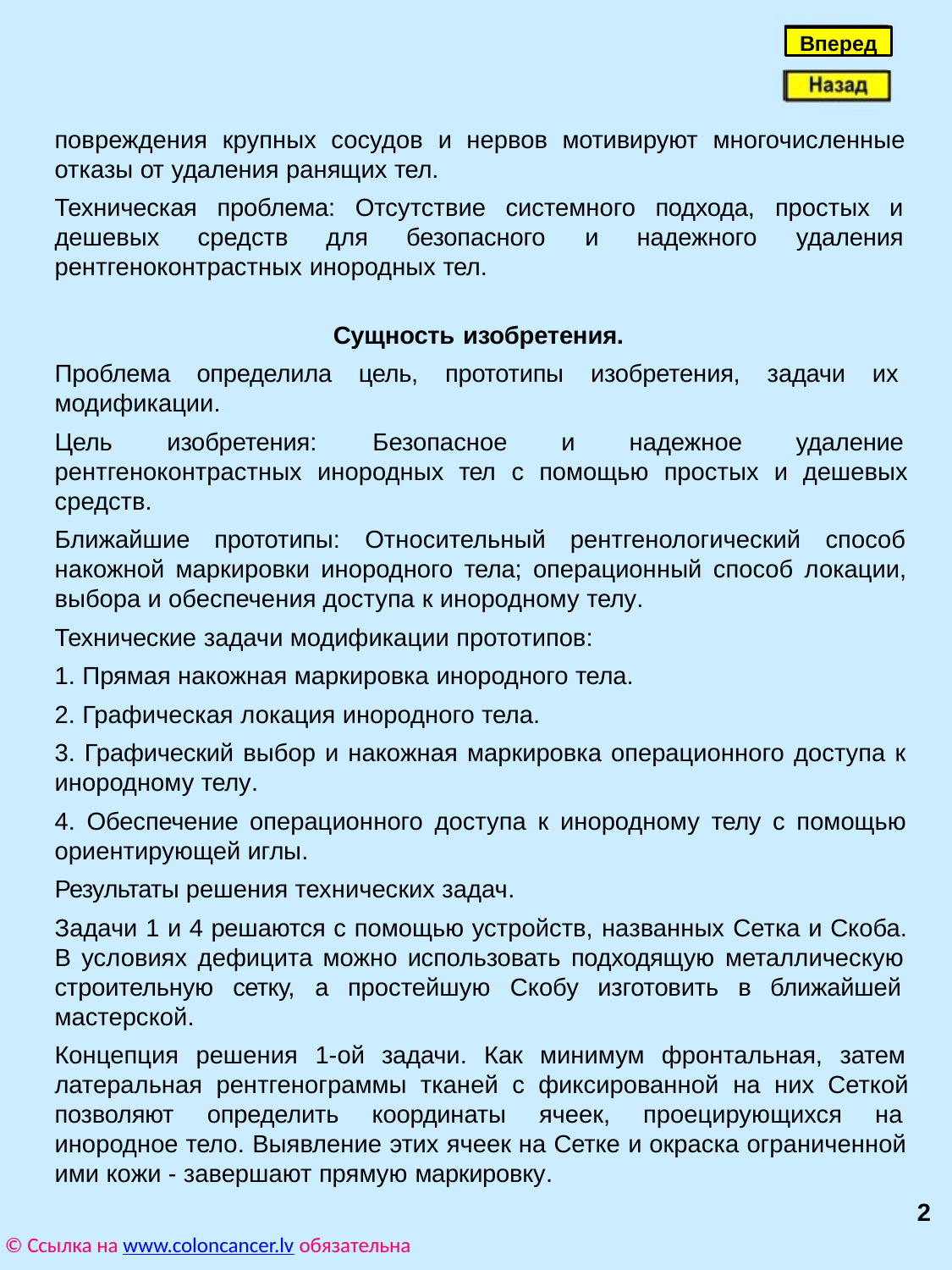

Вперед

повреждения крупных сосудов и нервов мотивируют многочисленные
отказы от удаления ранящих тел.
Техническая проблема: Отсутствие системного подхода, простых и
дешевых
средств
для
безопасного
и
надежного
удаления
рентгеноконтрастных инородных тел.
Сущность изобретения.
Проблема определила цель, прототипы изобретения, задачи их
модификации.
изобретения:
Безопасное
и
надежное
удаление
Цель
рентгеноконтрастных инородных тел с помощью простых и дешевых
средств.
Ближайшие прототипы: Относительный рентгенологический способ
накожной маркировки инородного тела; операционный способ локации,
выбора и обеспечения доступа к инородному телу.
Технические задачи модификации прототипов:
1. Прямая накожная маркировка инородного тела.
2. Графическая локация инородного тела.
3. Графический выбор и накожная маркировка операционного доступа к
инородному телу.
4. Обеспечение операционного доступа к инородному телу с помощью
ориентирующей иглы.
Результаты решения технических задач.
Задачи 1 и 4 решаются с помощью устройств, названных Сетка и Скоба.
В условиях дефицита можно использовать подходящую металлическую
строительную сетку, а простейшую Скобу изготовить в ближайшей
мастерской.
Концепция решения 1-ой задачи. Как минимум фронтальная, затем
латеральная рентгенограммы тканей с фиксированной на них Сеткой
позволяют определить координаты ячеек, проецирующихся на
инородное тело. Выявление этих ячеек на Сетке и окраска ограниченной
ими кожи - завершают прямую маркировку.
2
© Ссылка на www.coloncancer.lv обязательна